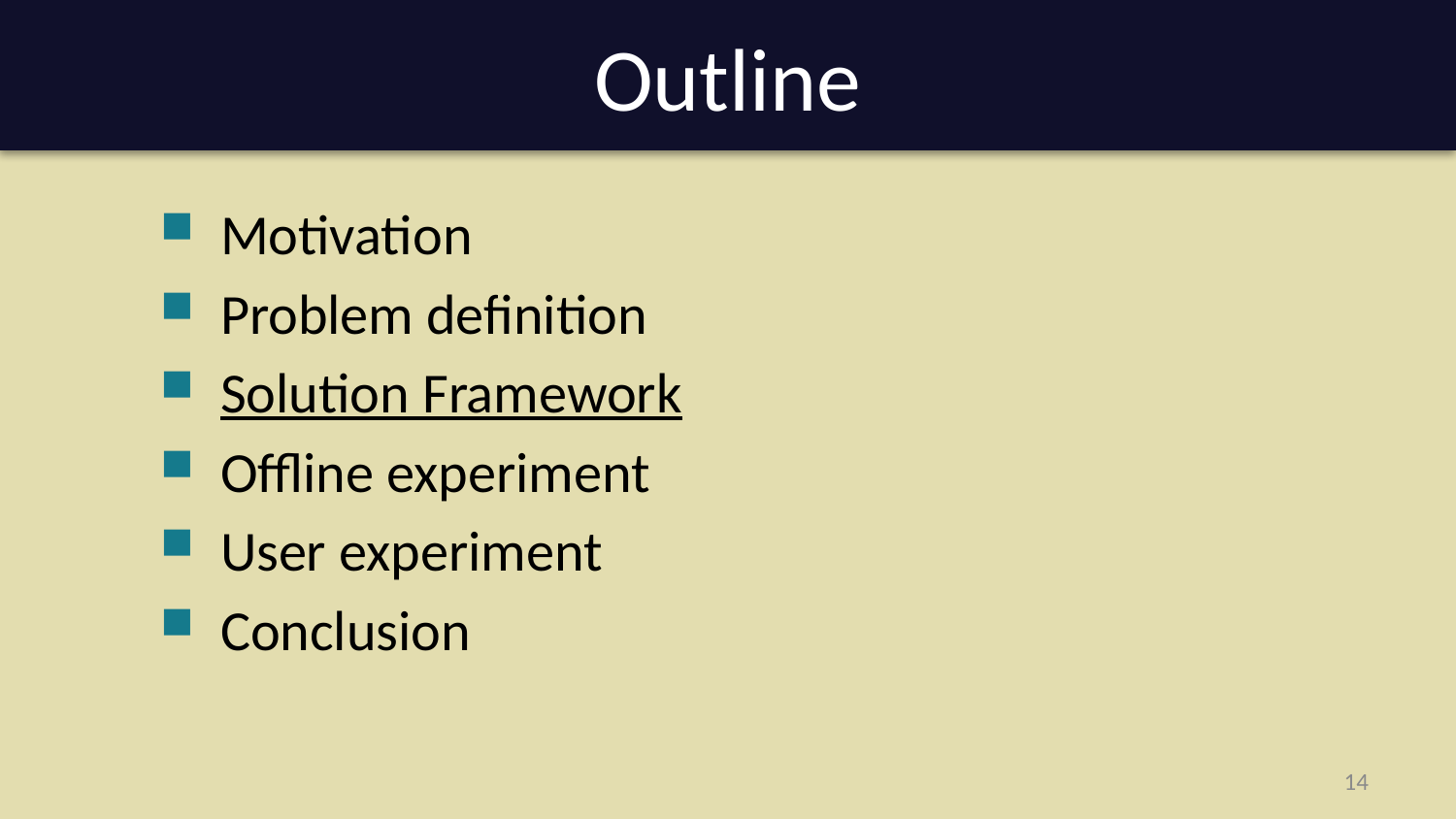

# Outline
  Motivation
  Problem definition
  Solution Framework
  Offline experiment
  User experiment
  Conclusion
14